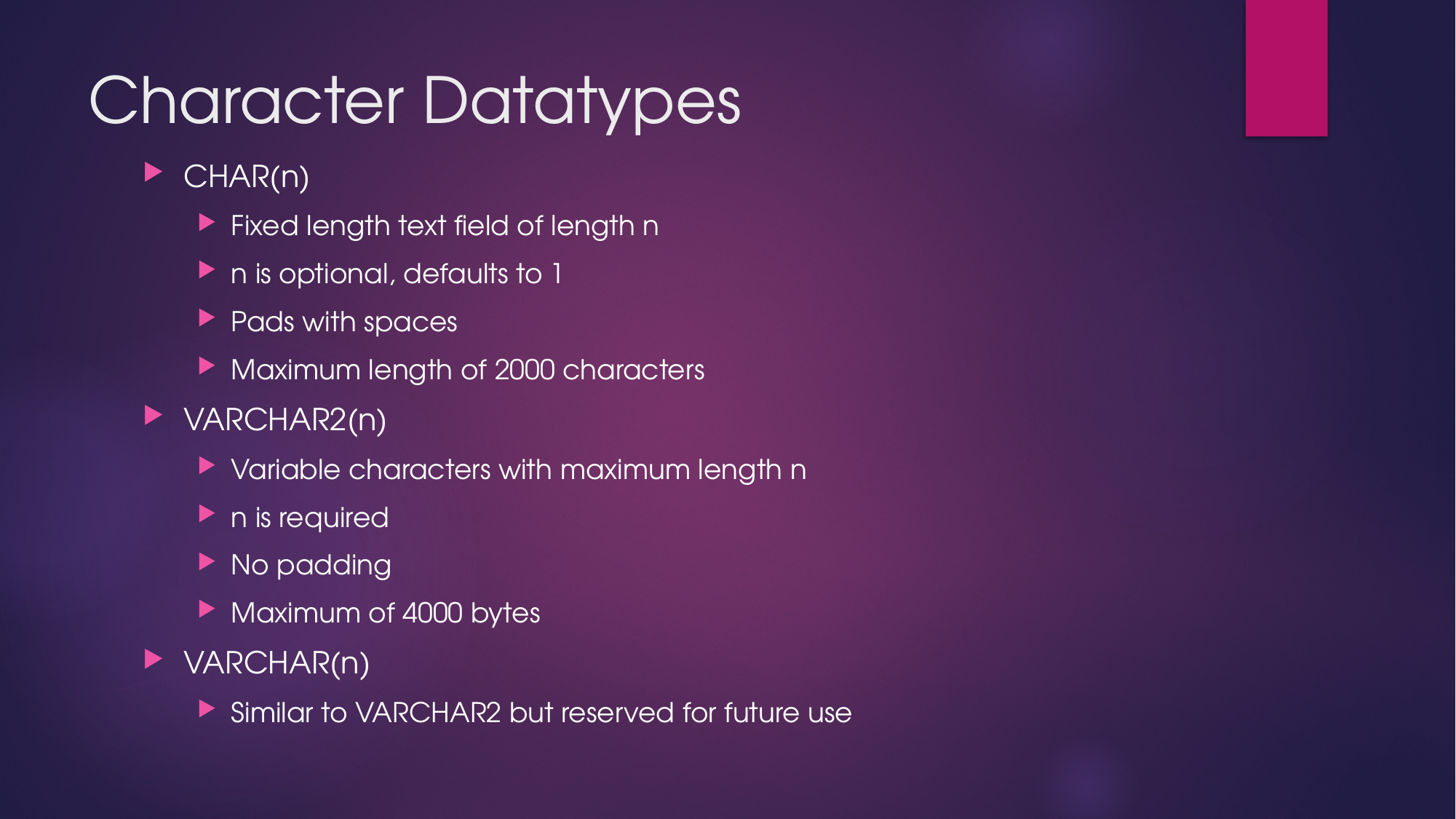

# Character Datatypes
CHAR(n)
Fixed length text field of length n
n is optional, defaults to 1
Pads with spaces
Maximum length of 2000 characters
VARCHAR2(n)
Variable characters with maximum length n
n is required
No padding
Maximum of 4000 bytes
VARCHAR(n)
Similar to VARCHAR2 but reserved for future use